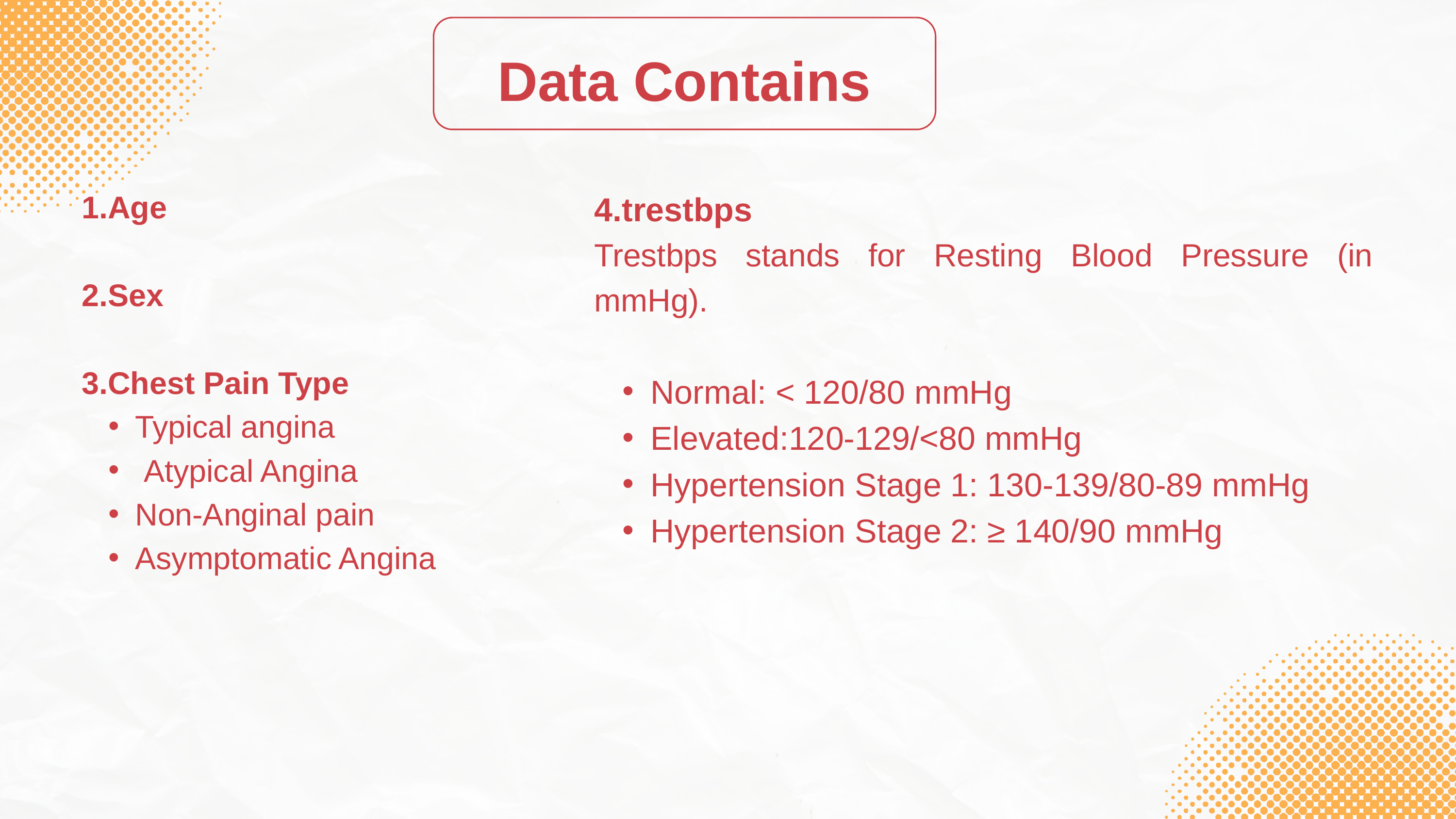

Data Contains

1.Age

2.Sex

3.Chest Pain Type
Typical angina
 Atypical Angina
Non-Anginal pain
Asymptomatic Angina

4.trestbps
Trestbps stands for Resting Blood Pressure (in mmHg).

Normal: < 120/80 mmHg
Elevated:120-129/<80 mmHg
Hypertension Stage 1: 130-139/80-89 mmHg
Hypertension Stage 2: ≥ 140/90 mmHg